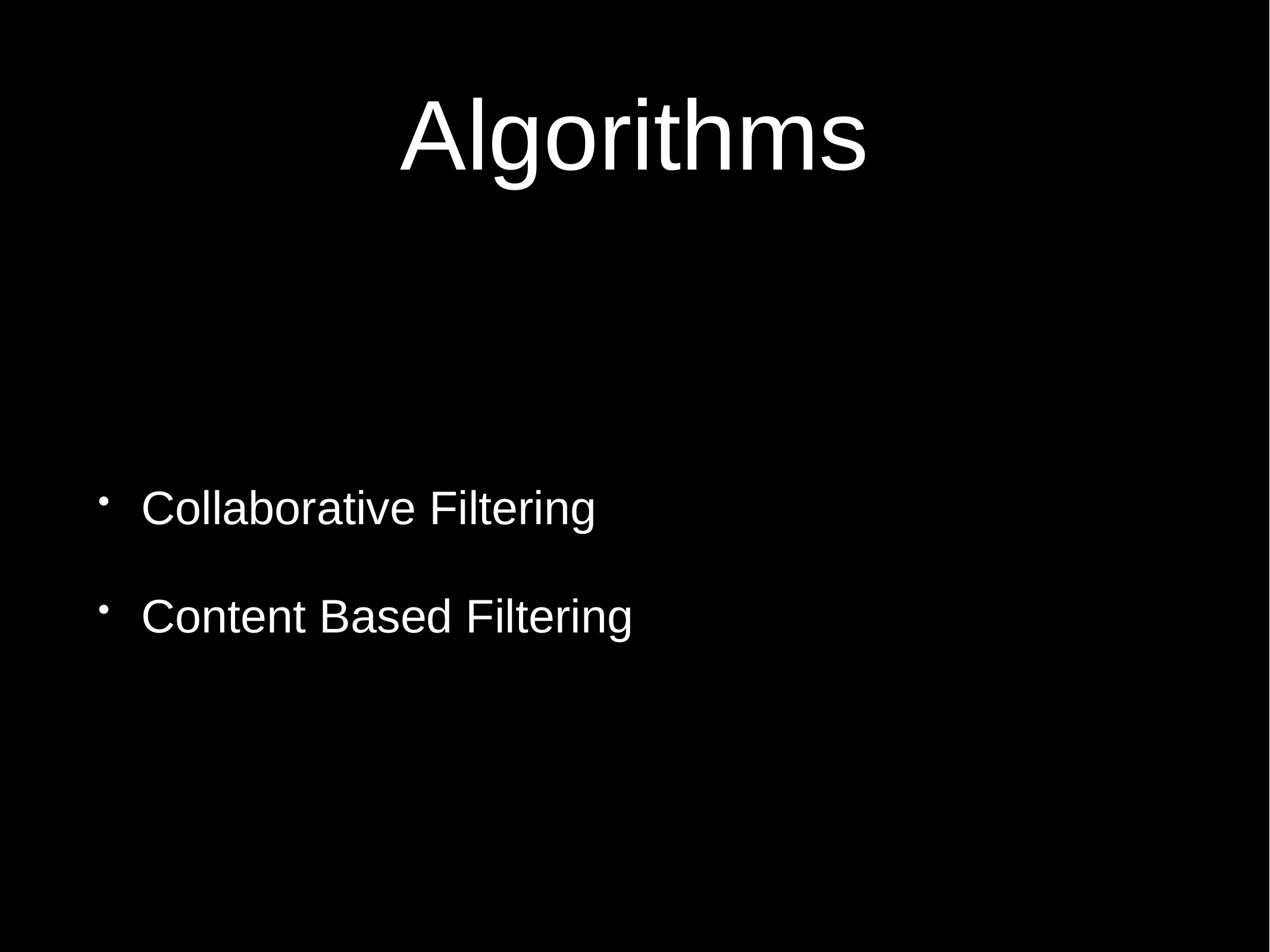

# Algorithms
Collaborative Filtering
Content Based Filtering